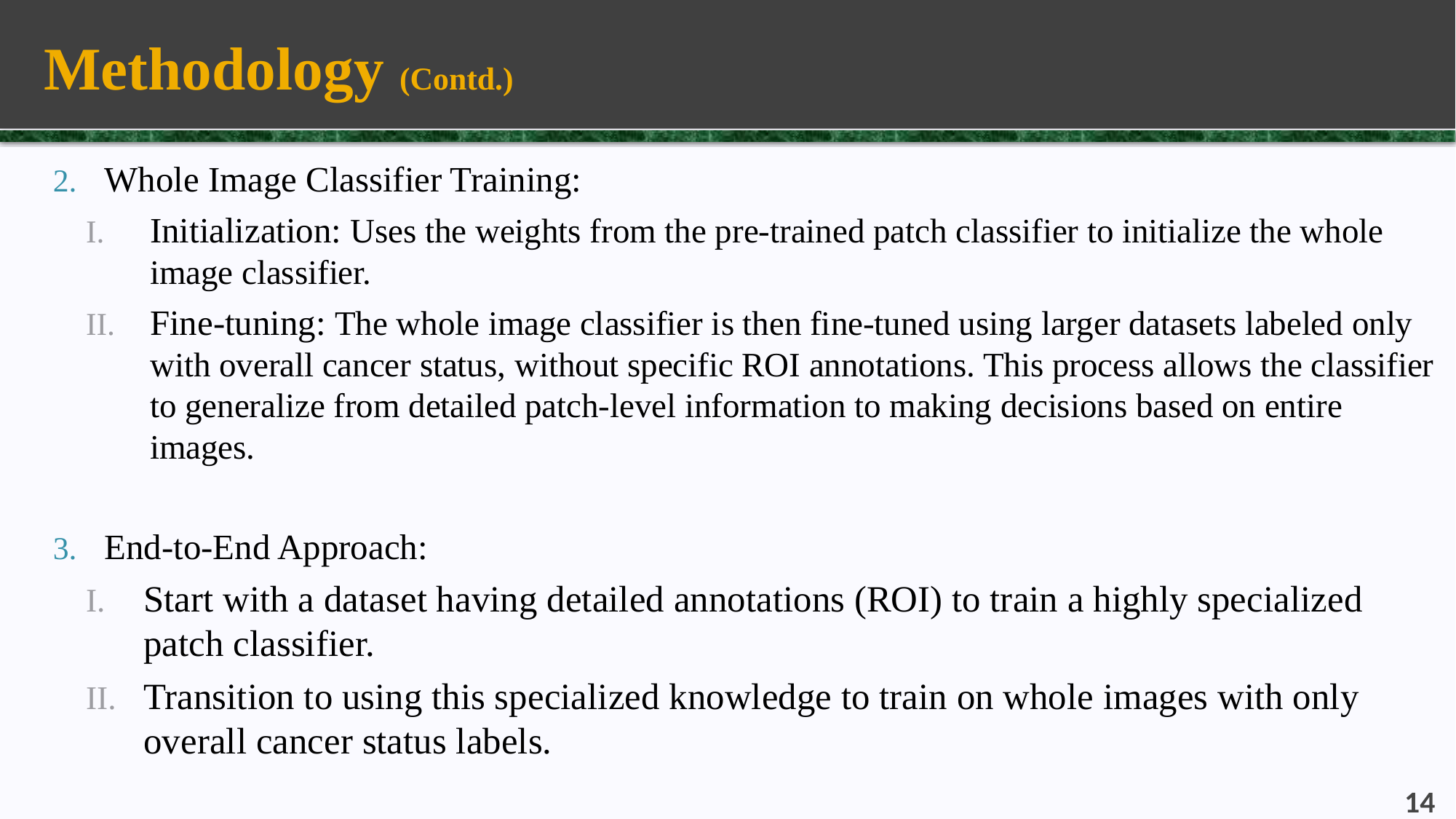

# Methodology (Contd.)
Whole Image Classifier Training:
Initialization: Uses the weights from the pre-trained patch classifier to initialize the whole image classifier.
Fine-tuning: The whole image classifier is then fine-tuned using larger datasets labeled only with overall cancer status, without specific ROI annotations. This process allows the classifier to generalize from detailed patch-level information to making decisions based on entire images.

End-to-End Approach:
Start with a dataset having detailed annotations (ROI) to train a highly specialized patch classifier.
Transition to using this specialized knowledge to train on whole images with only overall cancer status labels.

14